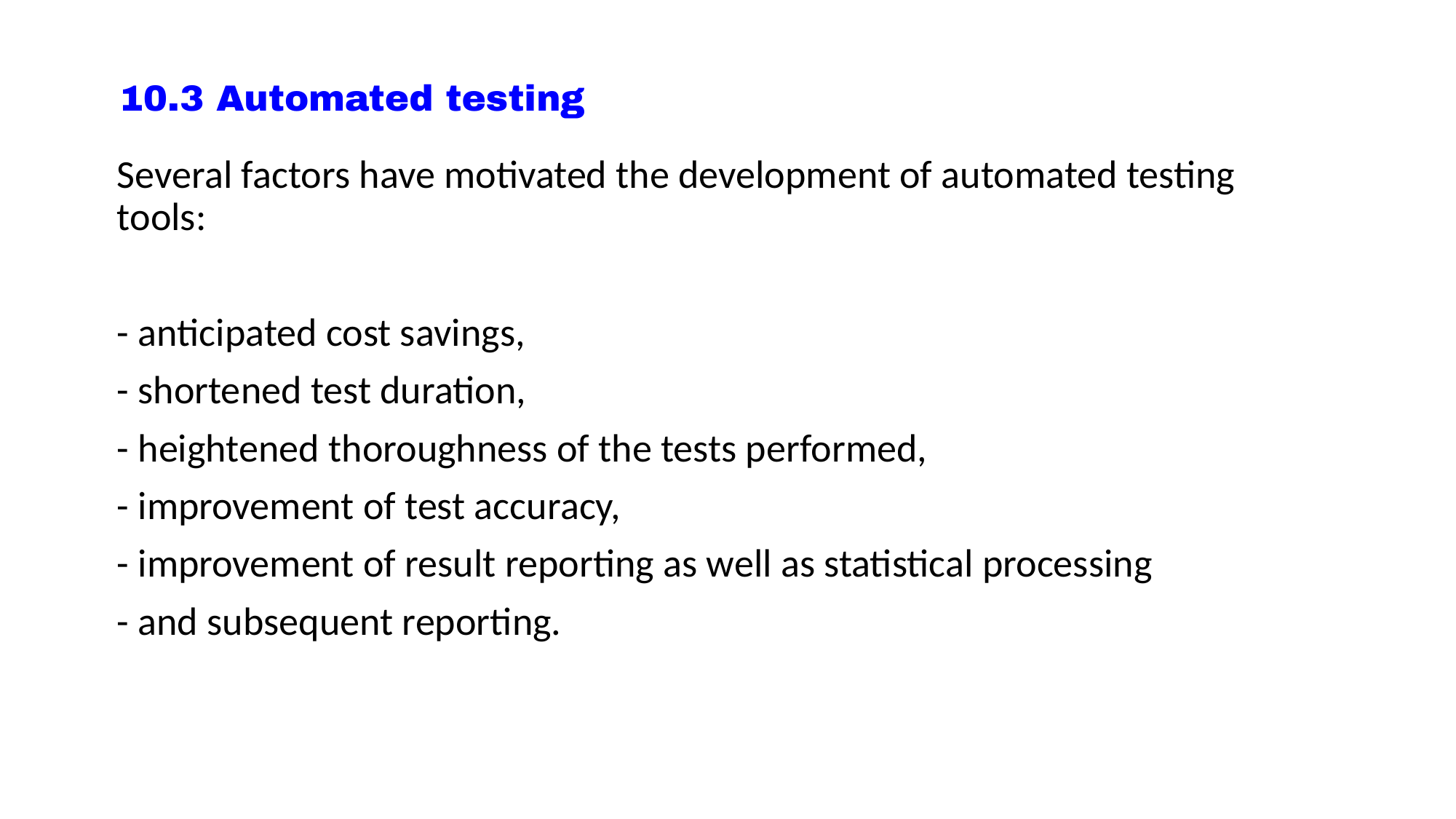

10.3 Automated testing
Several factors have motivated the development of automated testing  tools:

- anticipated cost savings,
- shortened test duration,
- heightened thoroughness of the tests performed,
- improvement of test accuracy,
- improvement of result reporting as well as statistical processing
- and subsequent reporting.